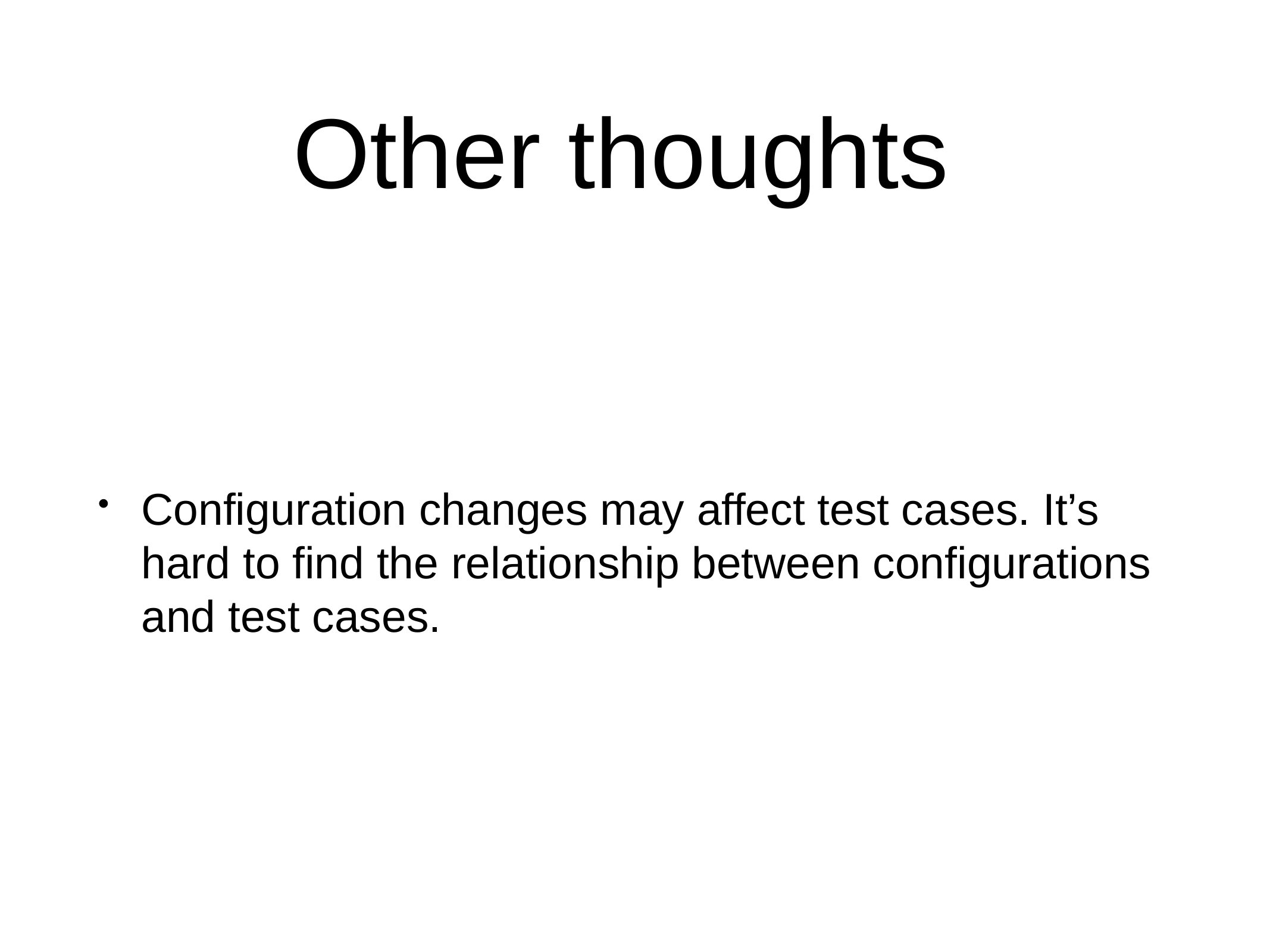

# Other thoughts
Configuration changes may affect test cases. It’s hard to find the relationship between configurations and test cases.
31